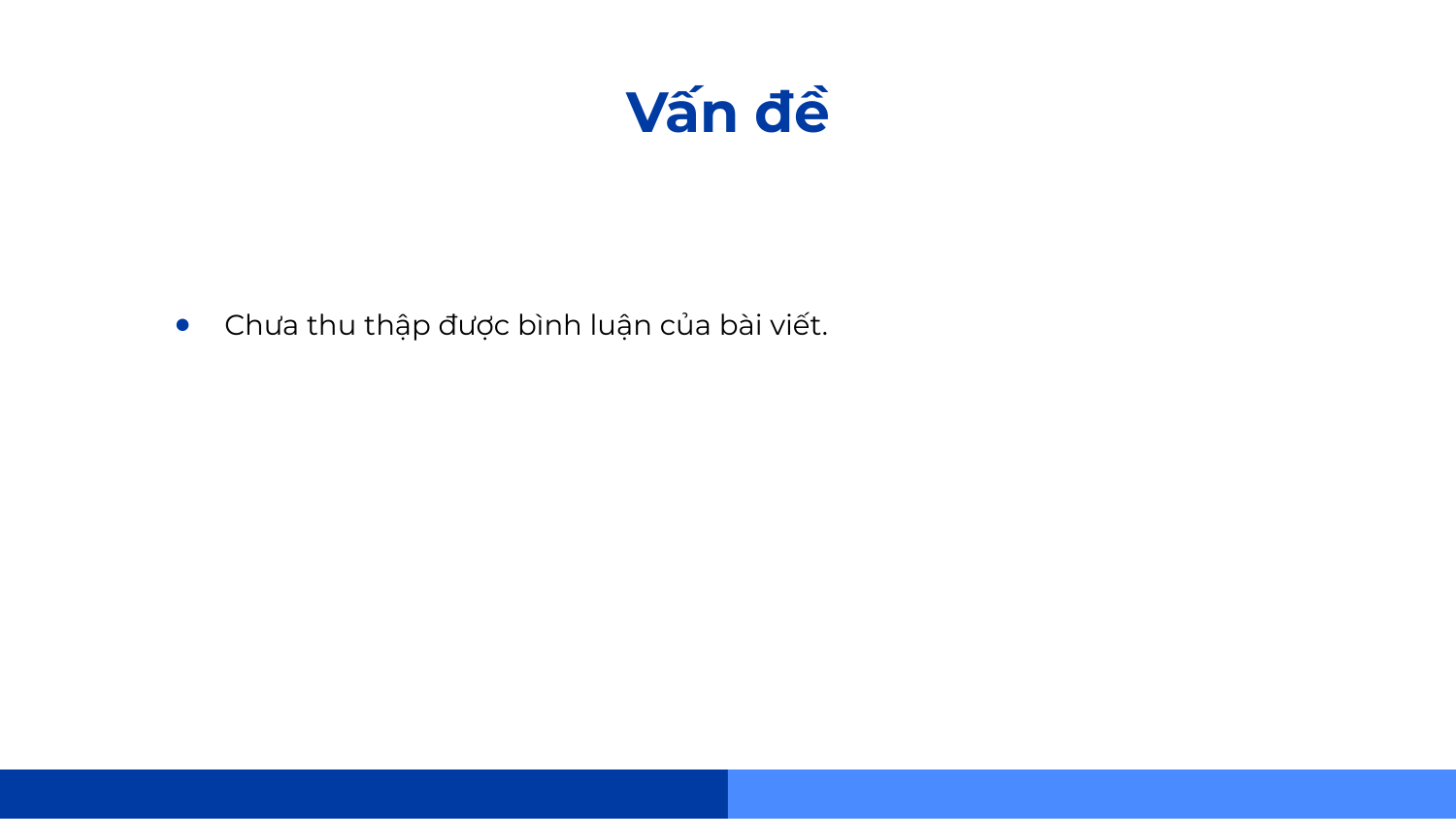

# Vấn đề
Chưa thu thập được bình luận của bài viết.